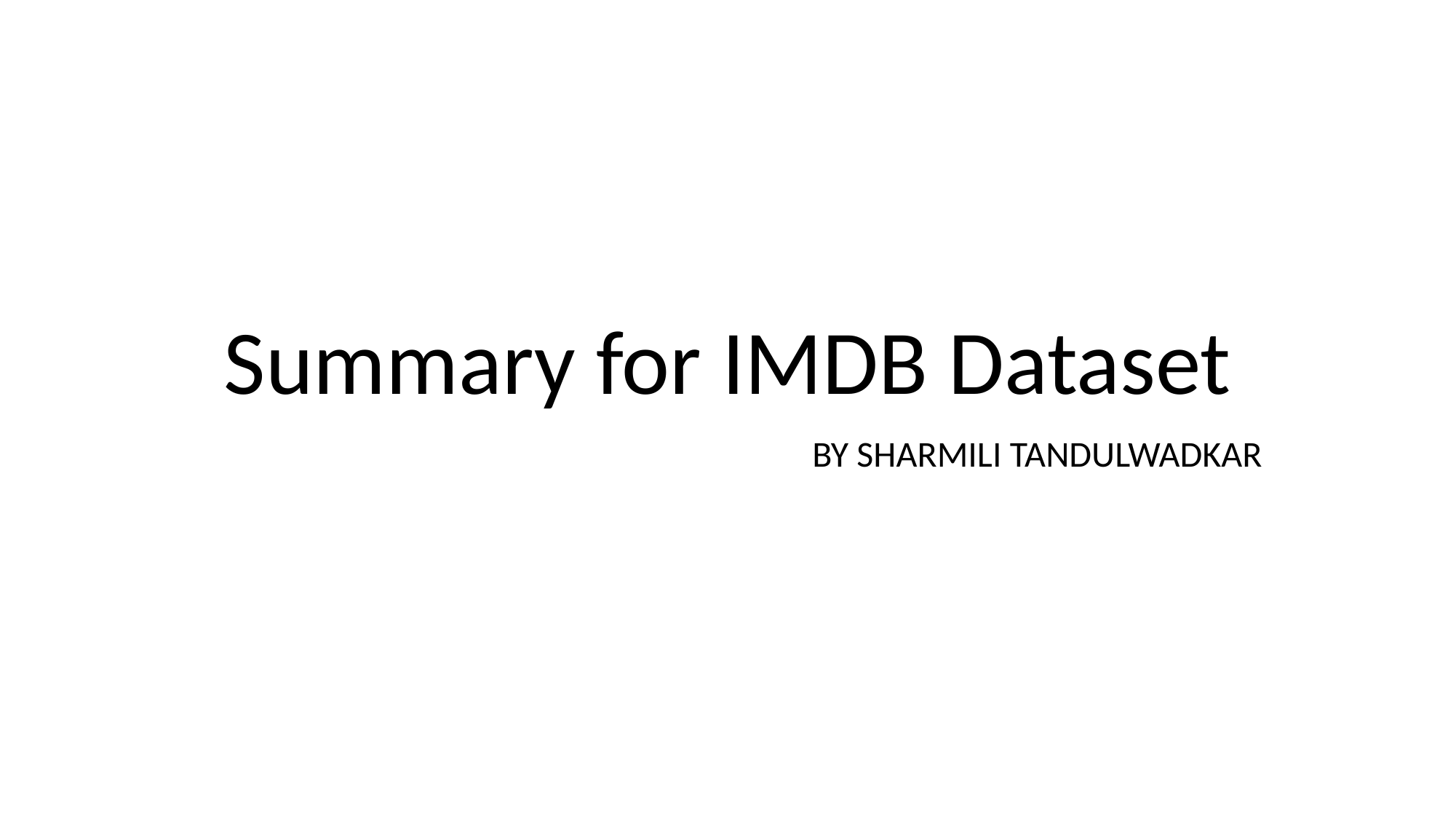

# Summary for IMDB Dataset
BY SHARMILI TANDULWADKAR